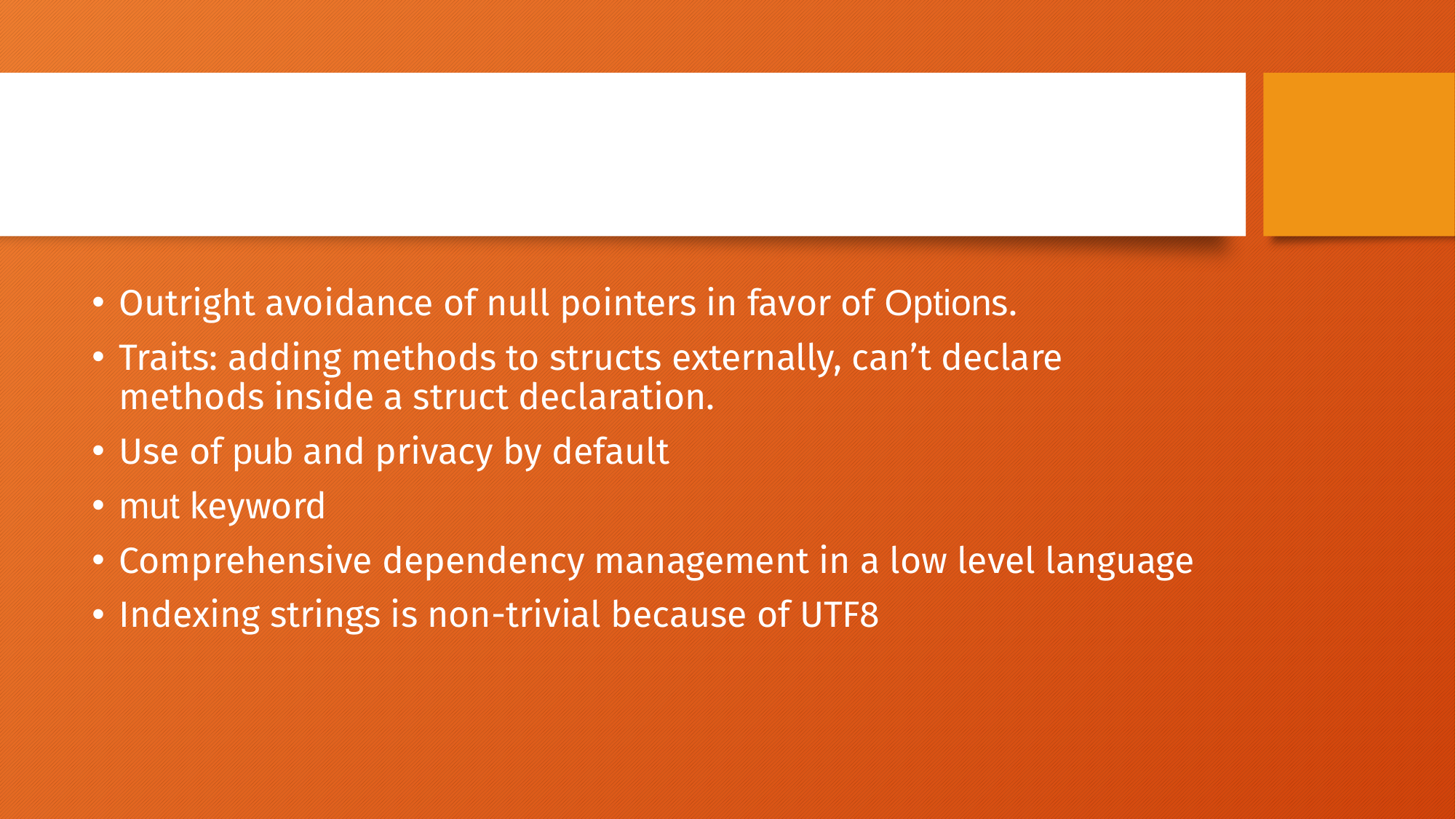

Nuances
Outright avoidance of null pointers in favor of Options.
Traits: adding methods to structs externally, can’t declare methods inside a struct declaration.
Use of pub and privacy by default
mut keyword
Comprehensive dependency management in a low level language
Indexing strings is non-trivial because of UTF8